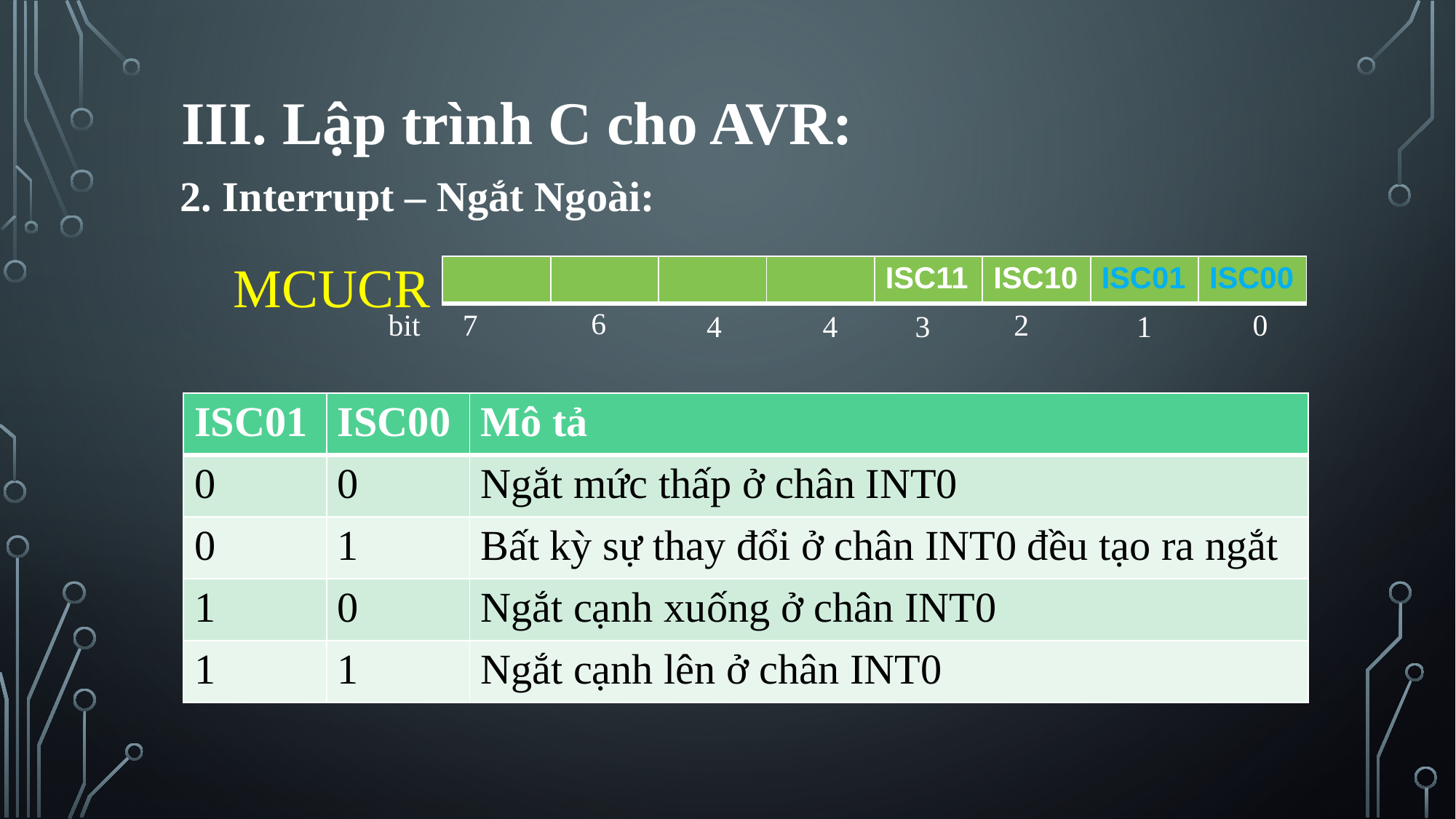

III. Lập trình C cho AVR:
2. Interrupt – Ngắt Ngoài:
MCUCR
|  |  |  |  | ISC11 | ISC10 | ISC01 | ISC00 |
| --- | --- | --- | --- | --- | --- | --- | --- |
6
bit
7
2
0
4
4
3
1
| ISC01 | ISC00 | Mô tả |
| --- | --- | --- |
| 0 | 0 | Ngắt mức thấp ở chân INT0 |
| 0 | 1 | Bất kỳ sự thay đổi ở chân INT0 đều tạo ra ngắt |
| 1 | 0 | Ngắt cạnh xuống ở chân INT0 |
| 1 | 1 | Ngắt cạnh lên ở chân INT0 |